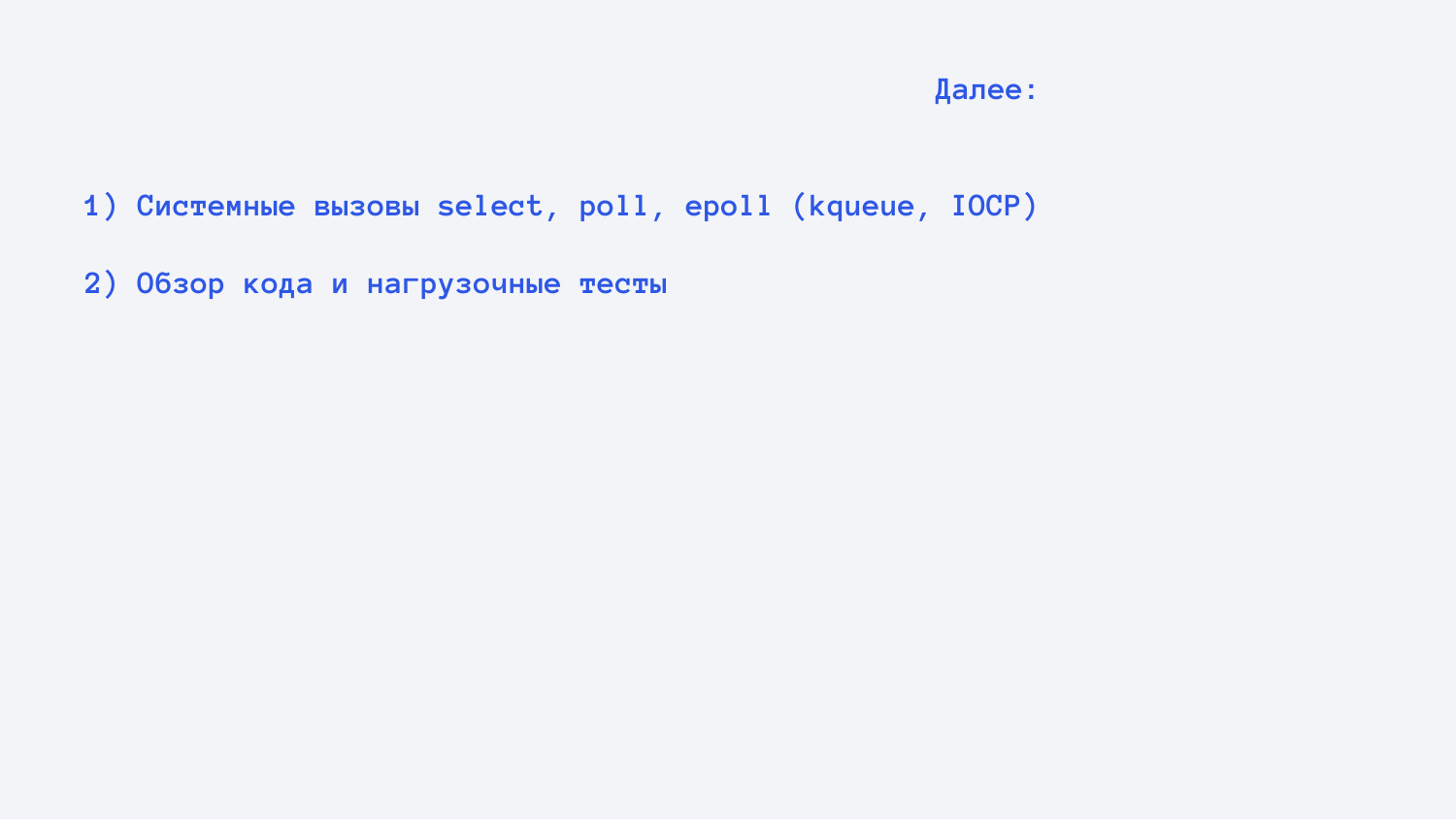

Далее:

    1) Системные вызовы select, poll, epoll (kqueue, IOCP)

    2) Обзор кода и нагрузочные тесты